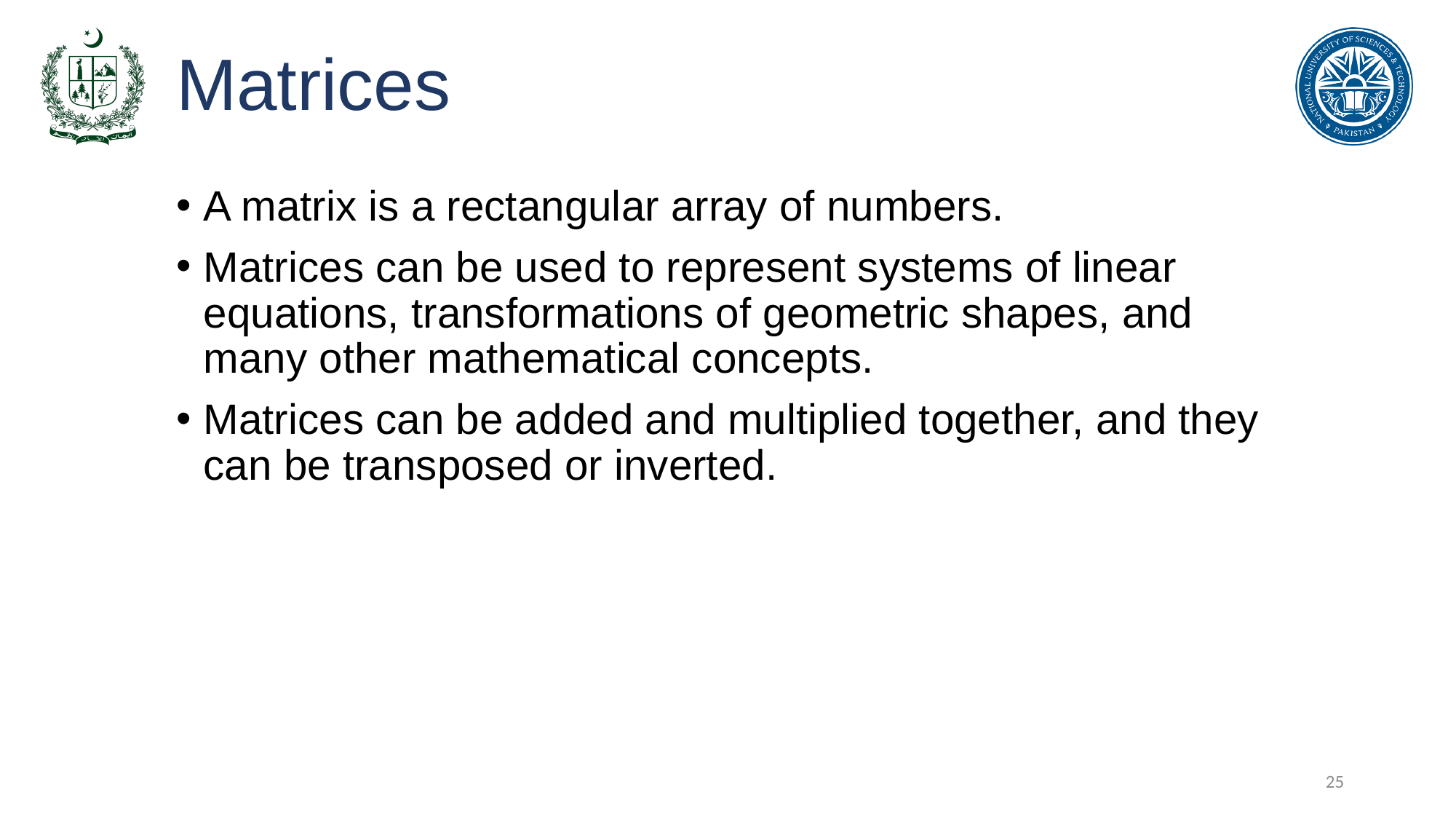

# Matrices
A matrix is a rectangular array of numbers.
Matrices can be used to represent systems of linear equations, transformations of geometric shapes, and many other mathematical concepts.
Matrices can be added and multiplied together, and they can be transposed or inverted.
25